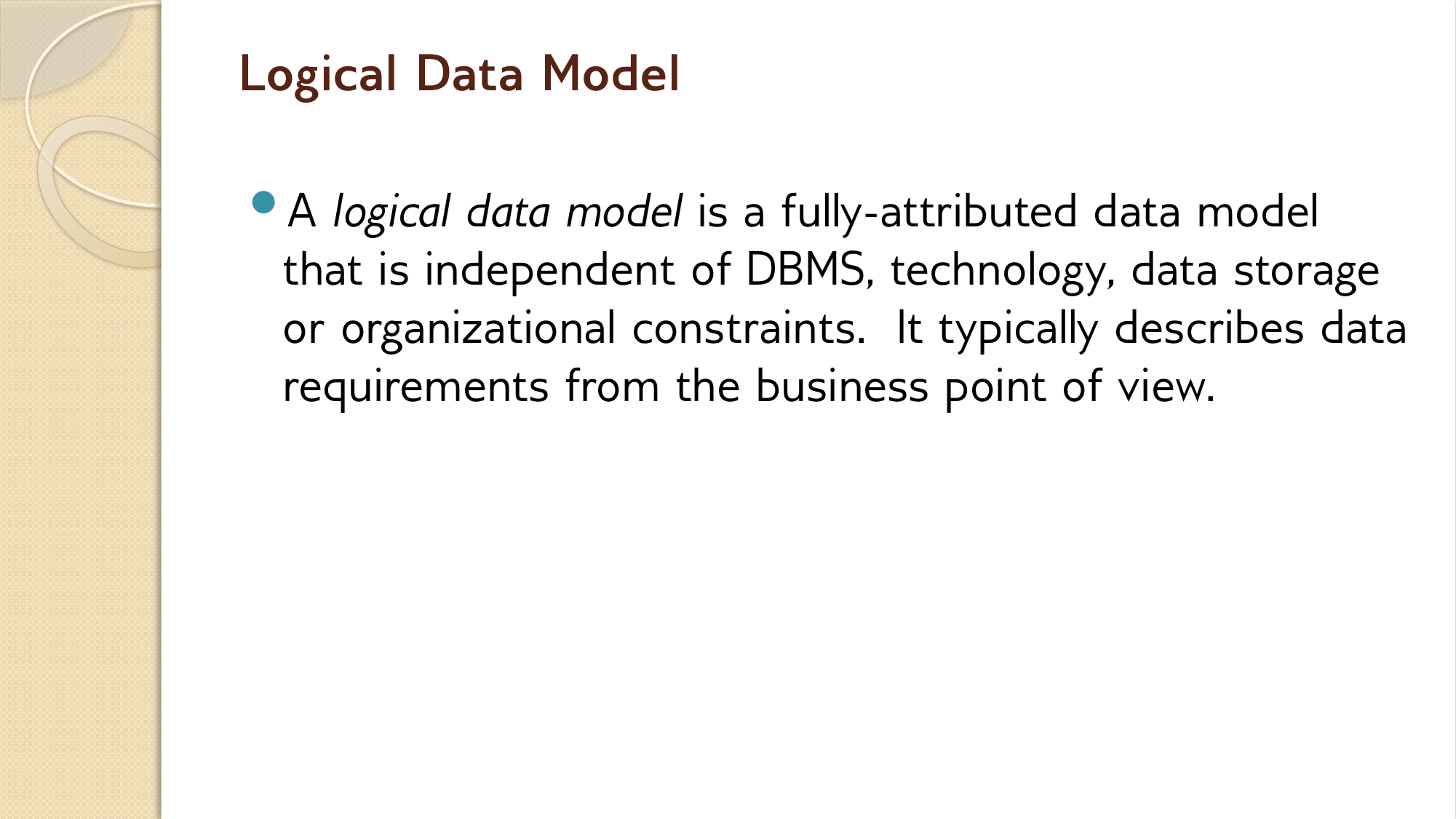

# Logical Data Model
A logical data model is a fully-attributed data model that is independent of DBMS, technology, data storage or organizational constraints.  It typically describes data requirements from the business point of view.